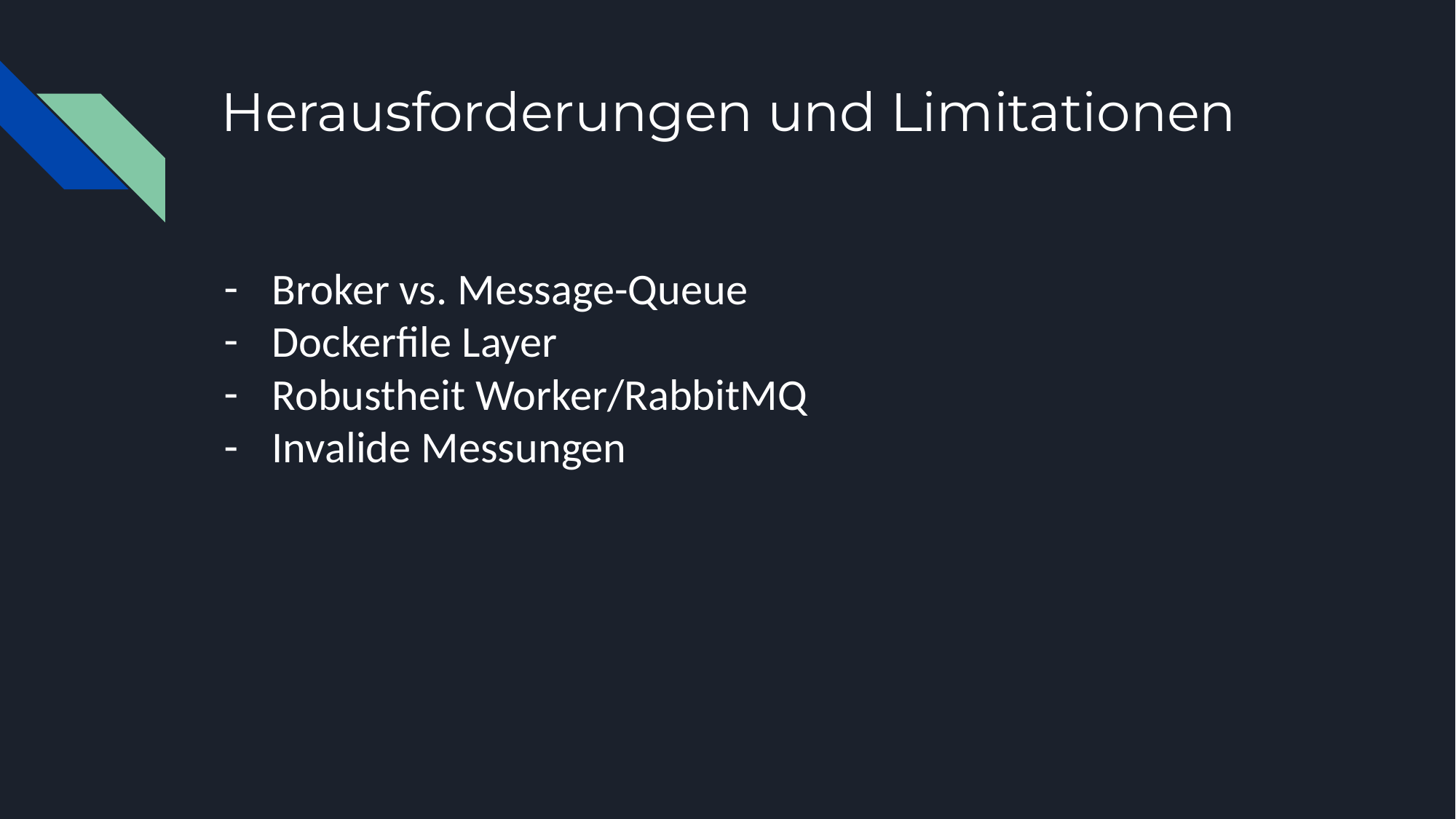

# Herausforderungen und Limitationen
Broker vs. Message-Queue
Dockerfile Layer
Robustheit Worker/RabbitMQ
Invalide Messungen